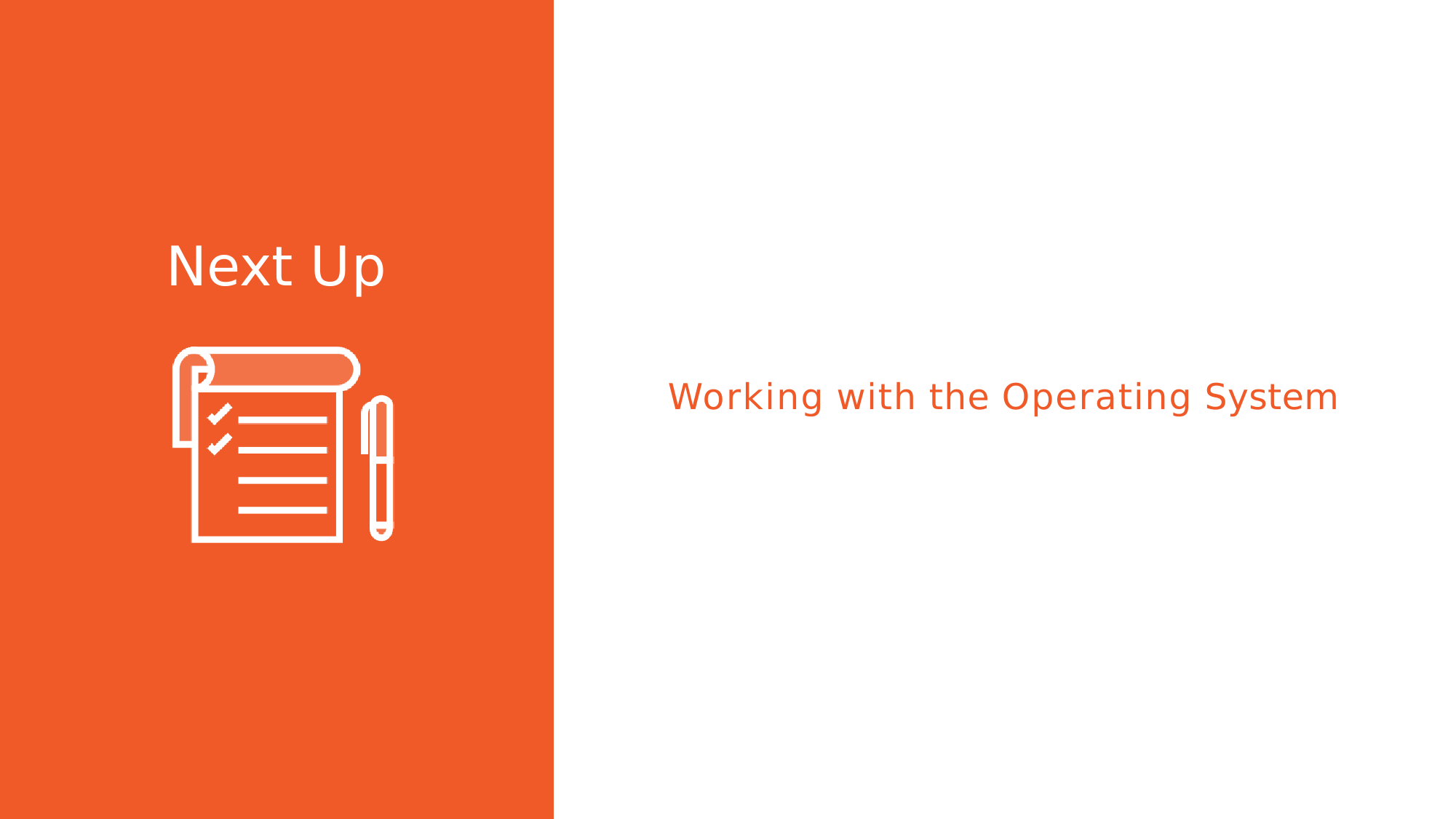

Next Up
Working with the Operating System
13